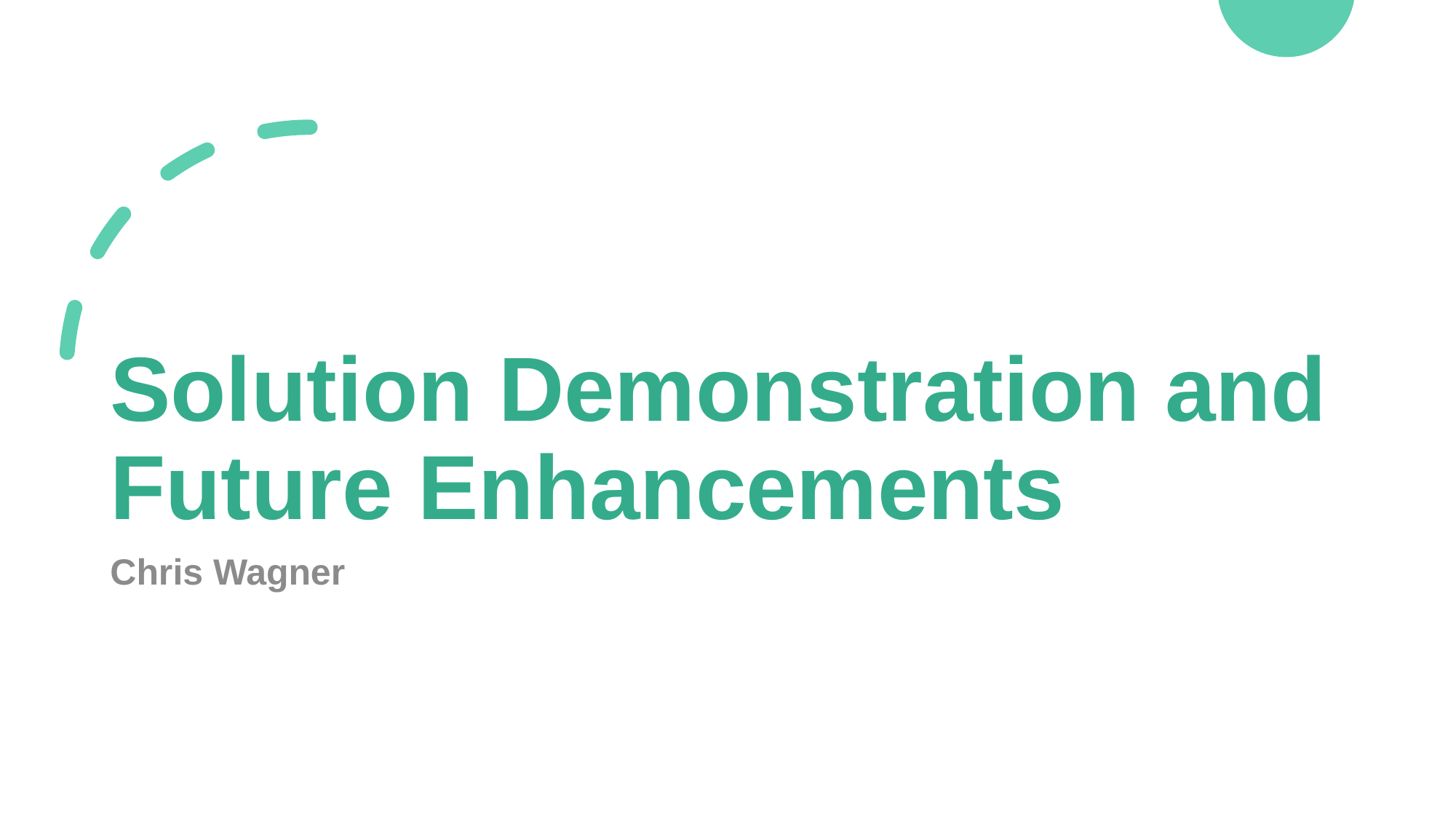

# Solution Demonstration and Future Enhancements
Chris Wagner